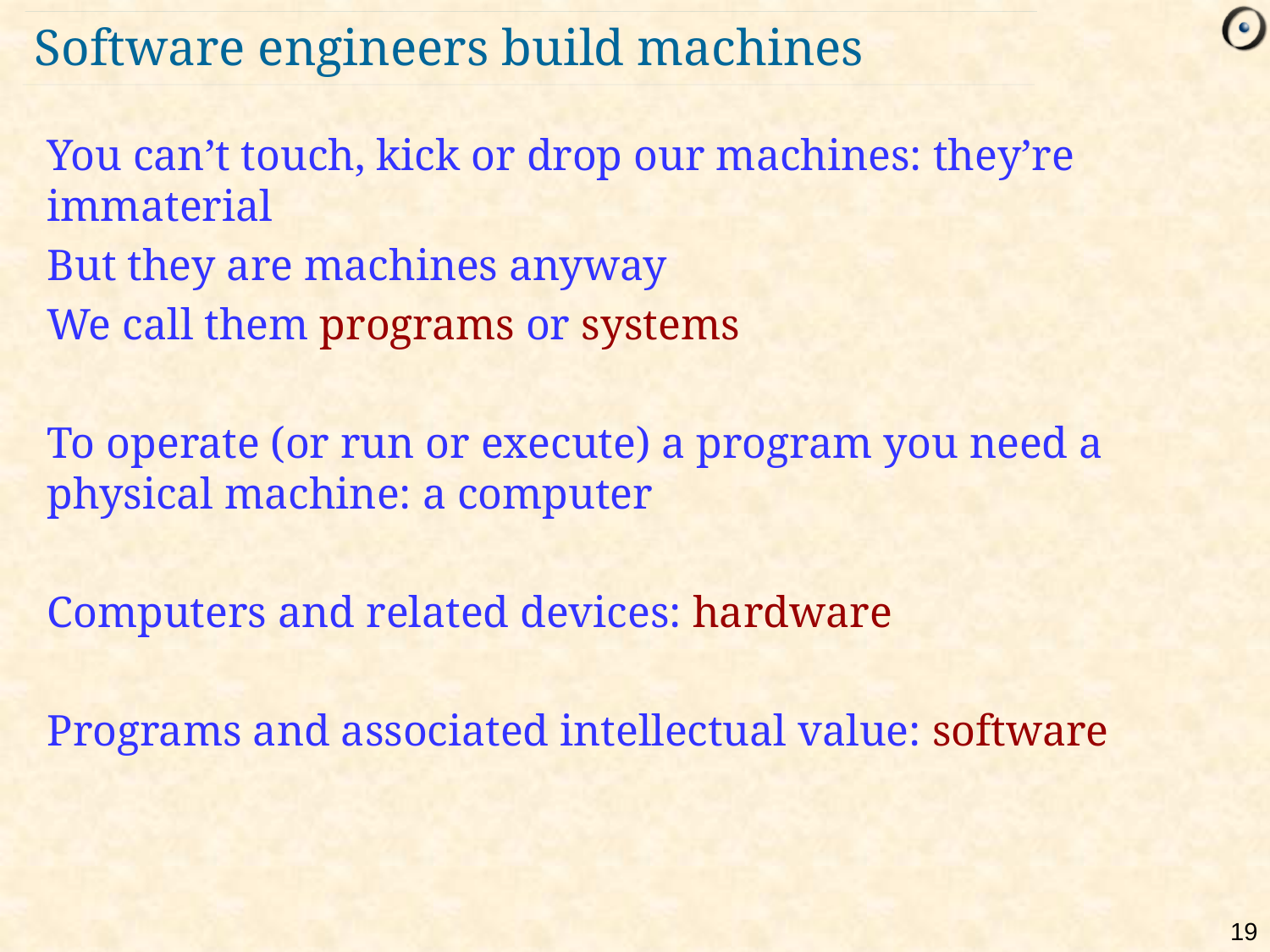

# Software engineers build machines
You can’t touch, kick or drop our machines: they’re immaterial
But they are machines anyway
We call them programs or systems

To operate (or run or execute) a program you need a physical machine: a computer

Computers and related devices: hardware

Programs and associated intellectual value: software